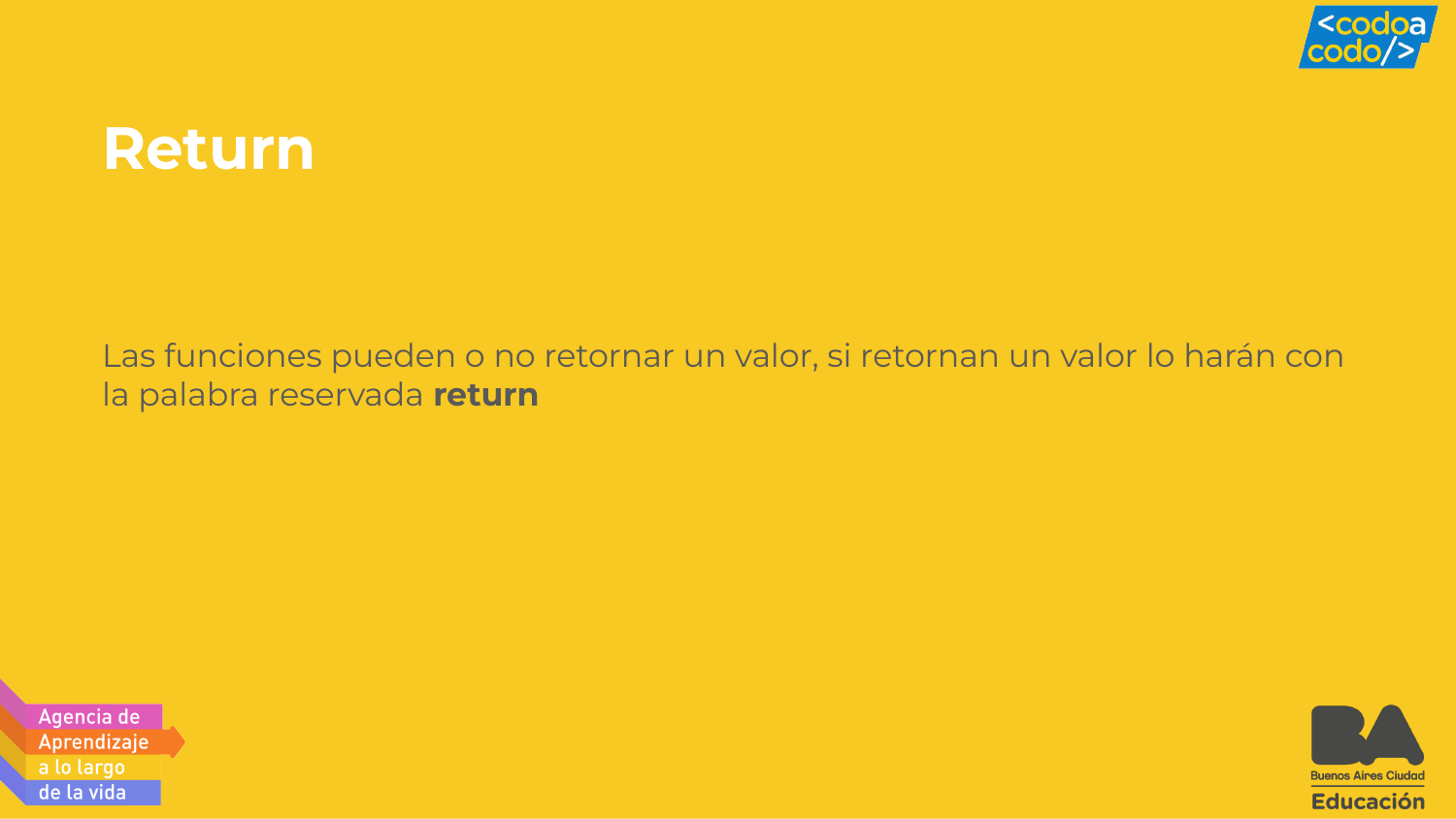

# Return
Las funciones pueden o no retornar un valor, si retornan un valor lo harán con la palabra reservada return